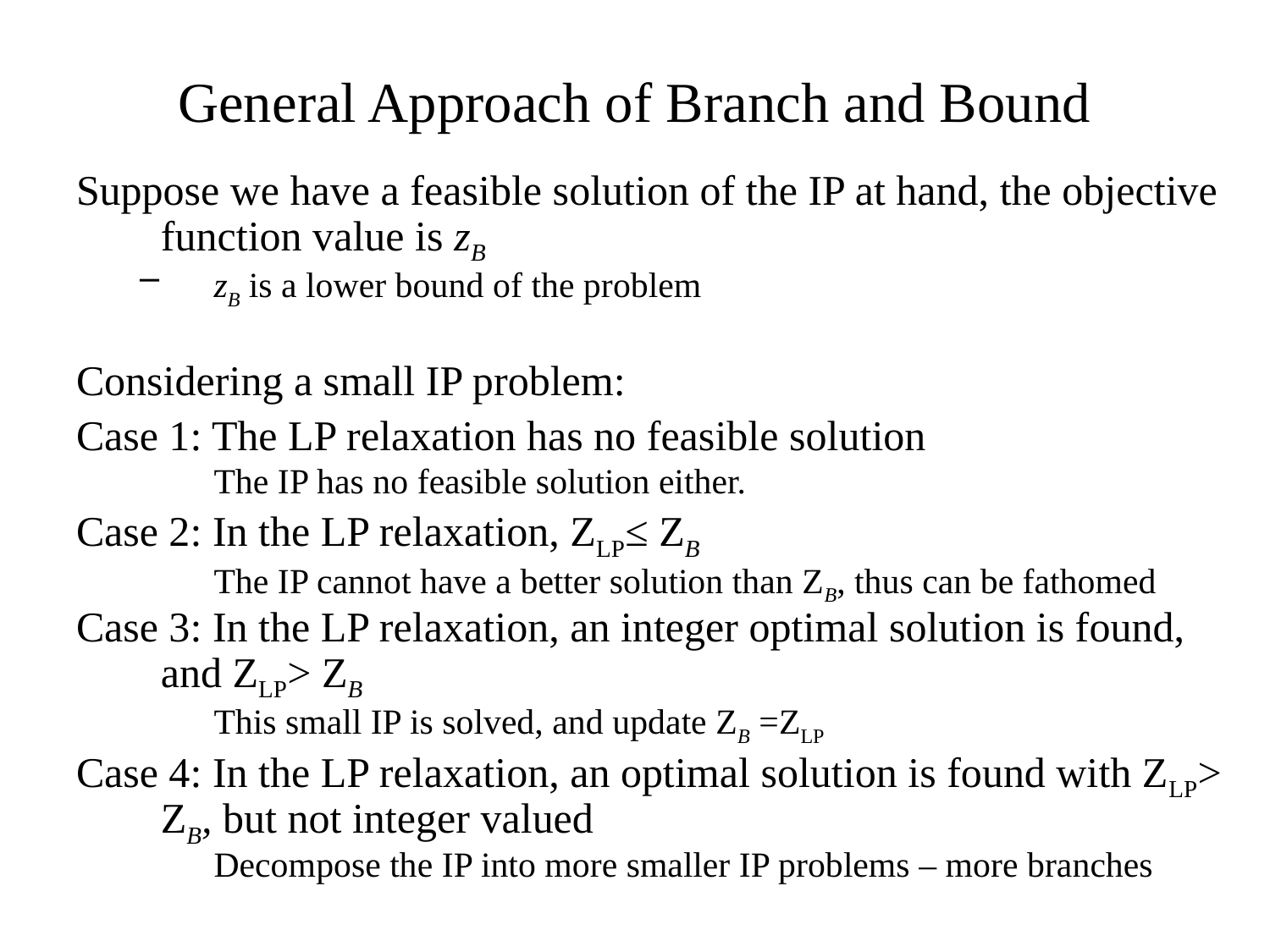

# General Approach of Branch and Bound
Suppose we have a feasible solution of the IP at hand, the objective function value is zB
zB is a lower bound of the problem

Considering a small IP problem:
Case 1: The LP relaxation has no feasible solution
	The IP has no feasible solution either.
Case 2: In the LP relaxation, ZLP≤ ZB
	The IP cannot have a better solution than ZB, thus can be fathomed
Case 3: In the LP relaxation, an integer optimal solution is found, and ZLP> ZB
	This small IP is solved, and update ZB =ZLP
Case 4: In the LP relaxation, an optimal solution is found with ZLP> ZB, but not integer valued
	Decompose the IP into more smaller IP problems – more branches